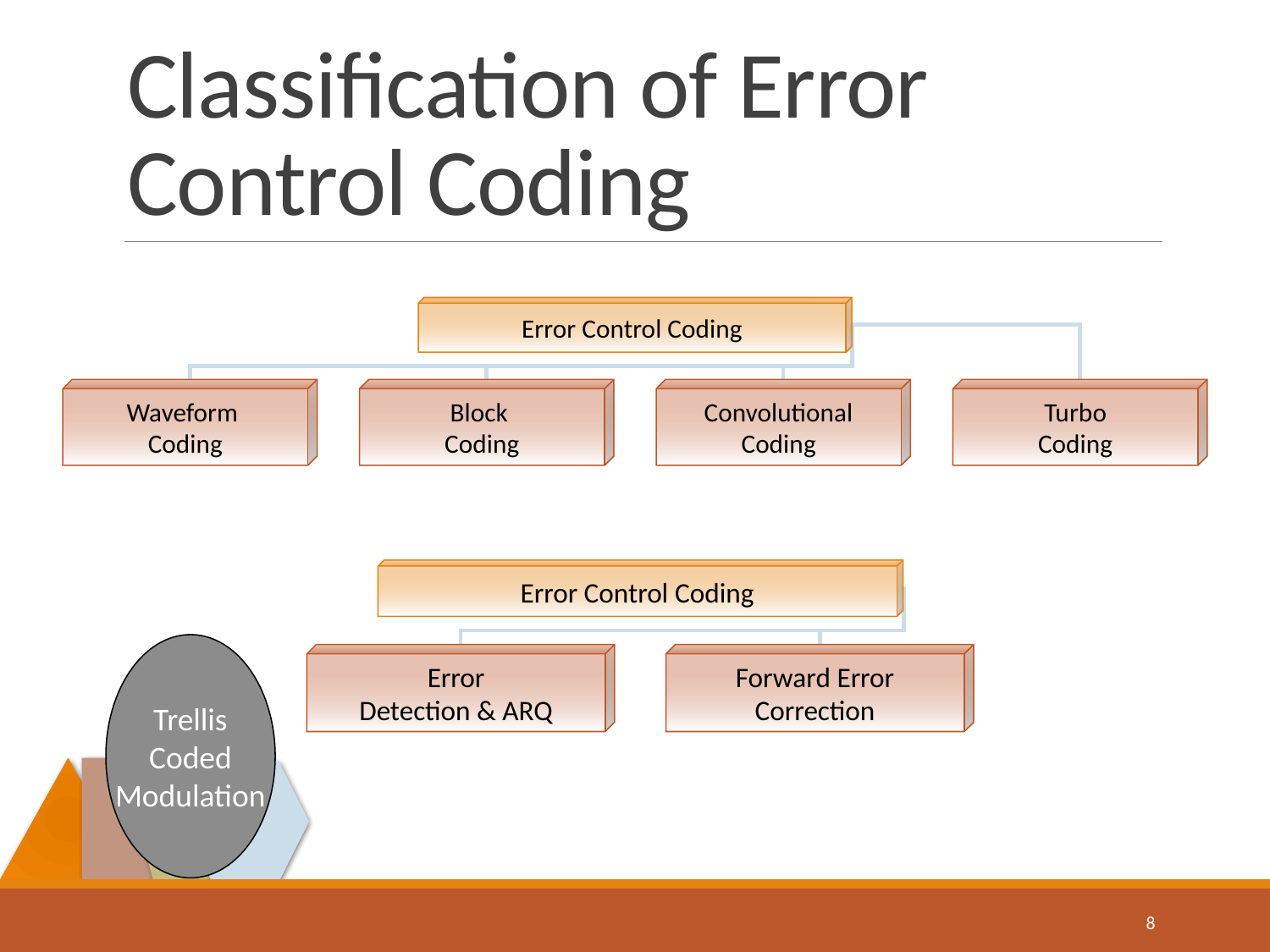

# Classification of Error Control Coding

Error Control Coding
Waveform
Coding
Block
Coding
Convolutional
Coding
Turbo
Coding

Error Control Coding
Error
Detection & ARQ
Forward Error
Correction
Trellis
Coded
Modulation
8